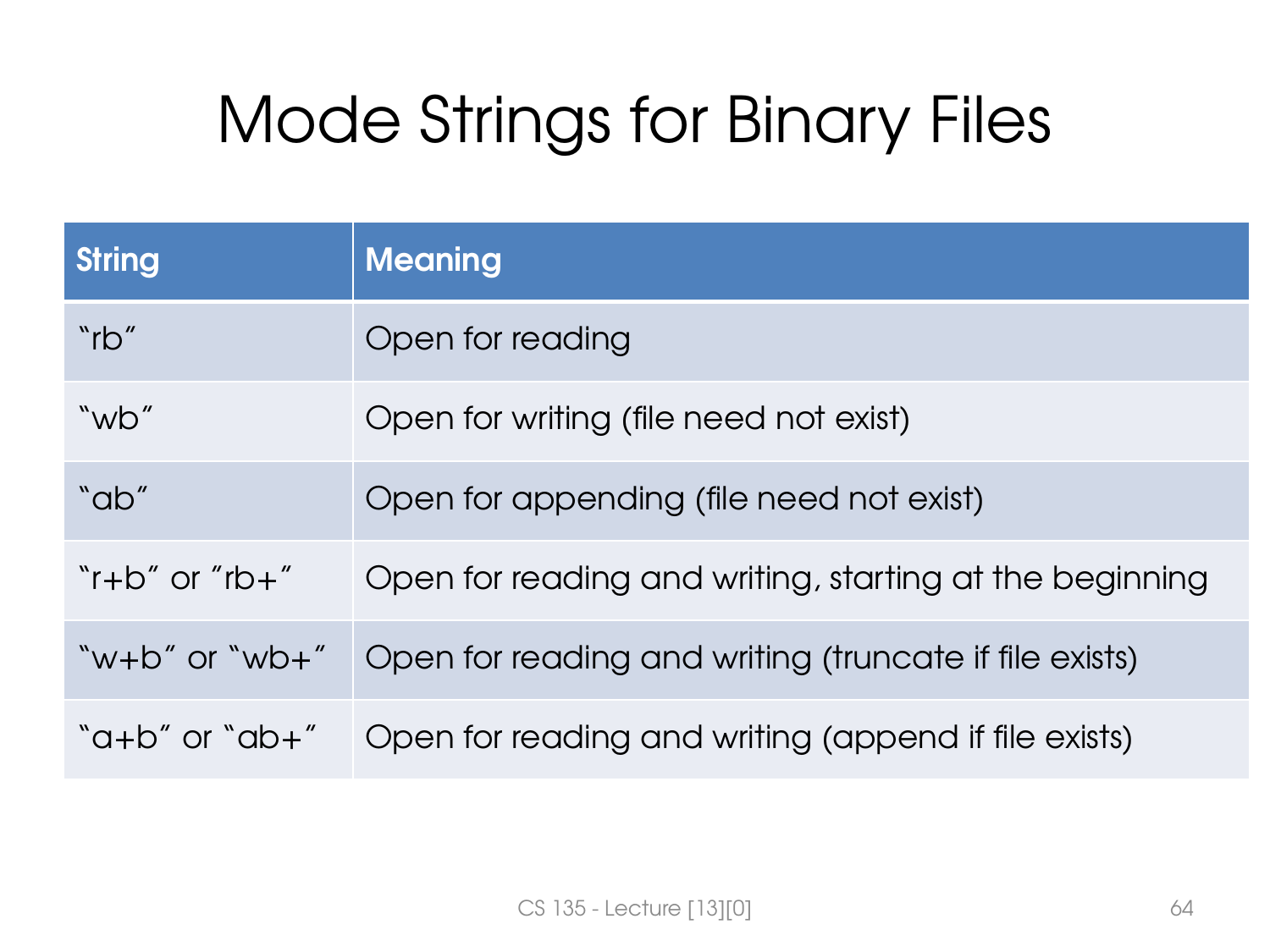

# Mode Strings for Binary Files
| String | Meaning |
| --- | --- |
| “rb” | Open for reading |
| “wb” | Open for writing (file need not exist) |
| “ab” | Open for appending (file need not exist) |
| “r+b” or ”rb+” | Open for reading and writing, starting at the beginning |
| “w+b” or “wb+” | Open for reading and writing (truncate if file exists) |
| “a+b” or “ab+” | Open for reading and writing (append if file exists) |
CS 135 - Lecture [13][0]
64